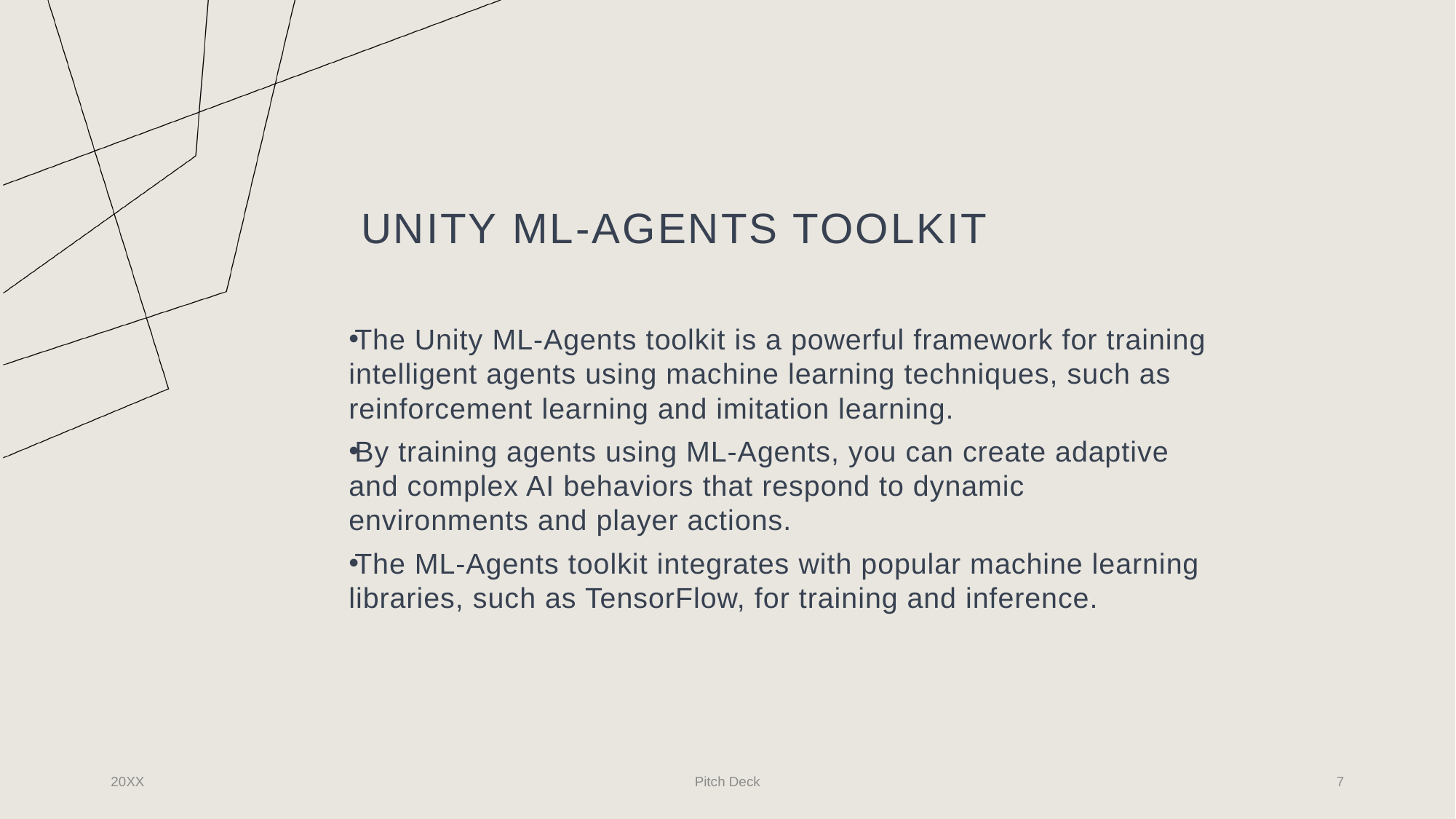

# Unity ML-Agents Toolkit
The Unity ML-Agents toolkit is a powerful framework for training intelligent agents using machine learning techniques, such as reinforcement learning and imitation learning.
By training agents using ML-Agents, you can create adaptive and complex AI behaviors that respond to dynamic environments and player actions.
The ML-Agents toolkit integrates with popular machine learning libraries, such as TensorFlow, for training and inference.
20XX
Pitch Deck
7